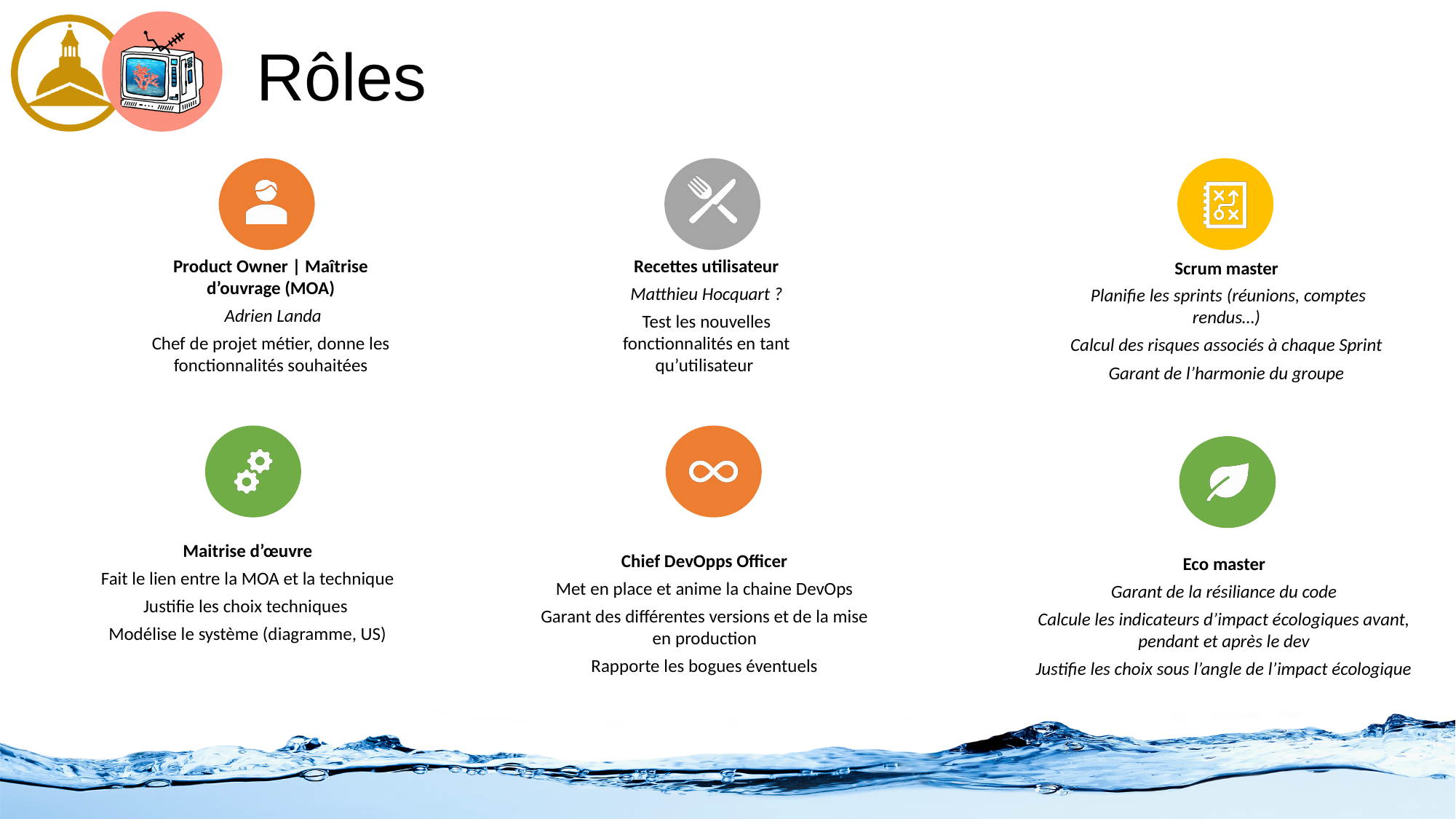

Rôles

Recettes utilisateur
Matthieu Hocquart ?
Test les nouvelles fonctionnalités en tant qu’utilisateur
Scrum master
 Planifie les sprints (réunions, comptes rendus…)
Calcul des risques associés à chaque Sprint
Garant de l’harmonie du groupe
Product Owner | Maîtrise d’ouvrage (MOA)
 Adrien Landa
Chef de projet métier, donne les fonctionnalités souhaitées

Maitrise d’œuvre
Fait le lien entre la MOA et la technique
Justifie les choix techniques
Modélise le système (diagramme, US)

Eco master
Garant de la résiliance du code
Calcule les indicateurs d’impact écologiques avant, pendant et après le dev
Justifie les choix sous l’angle de l’impact écologique

Chief DevOpps Officer
Met en place et anime la chaine DevOps
Garant des différentes versions et de la mise en production
Rapporte les bogues éventuels